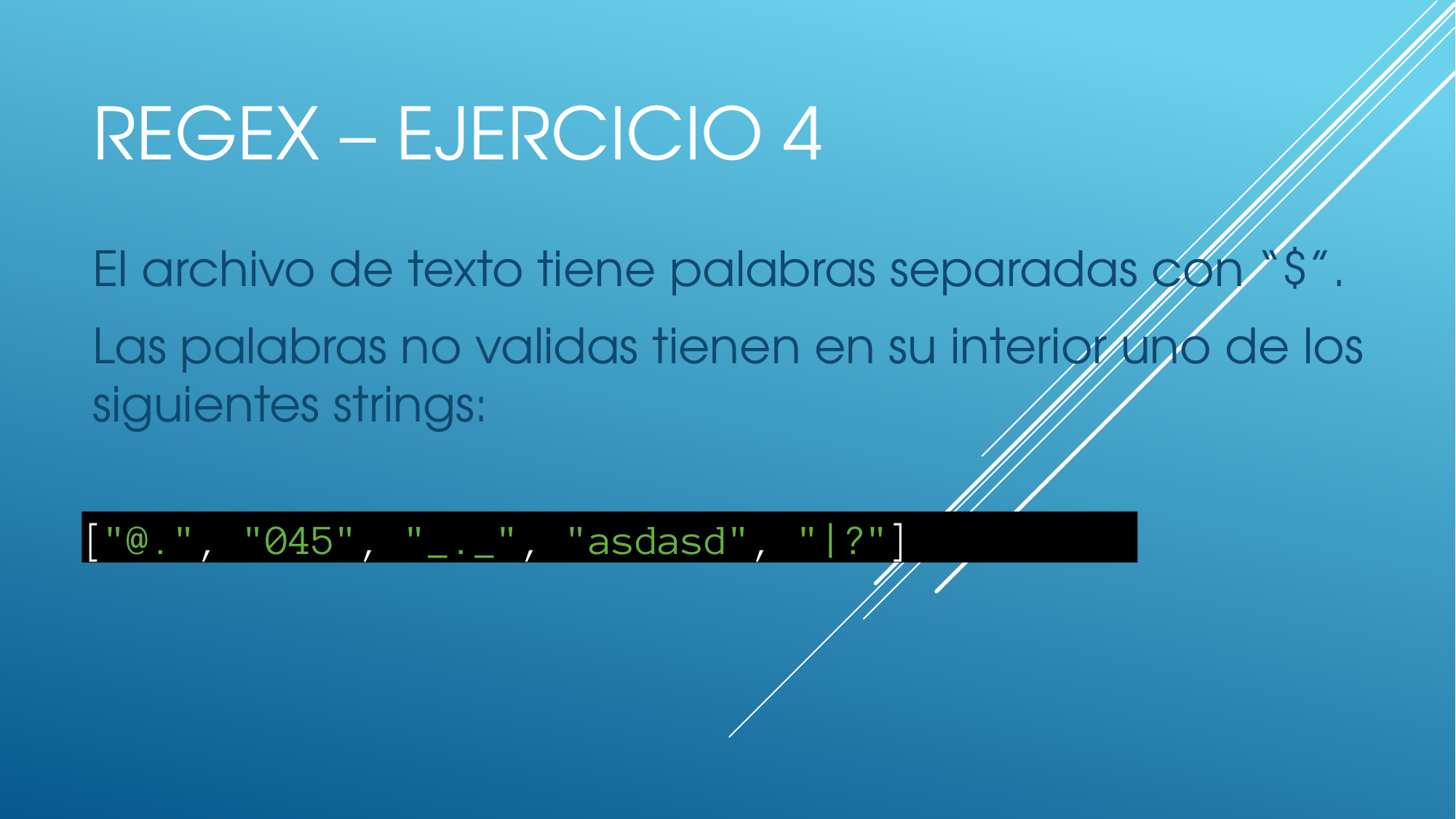

# Regex – Ejercicio 4
El archivo de texto tiene palabras separadas con “$”.
Las palabras no validas tienen en su interior uno de los siguientes strings:
["@.", "045", "_._", "asdasd", "|?"]